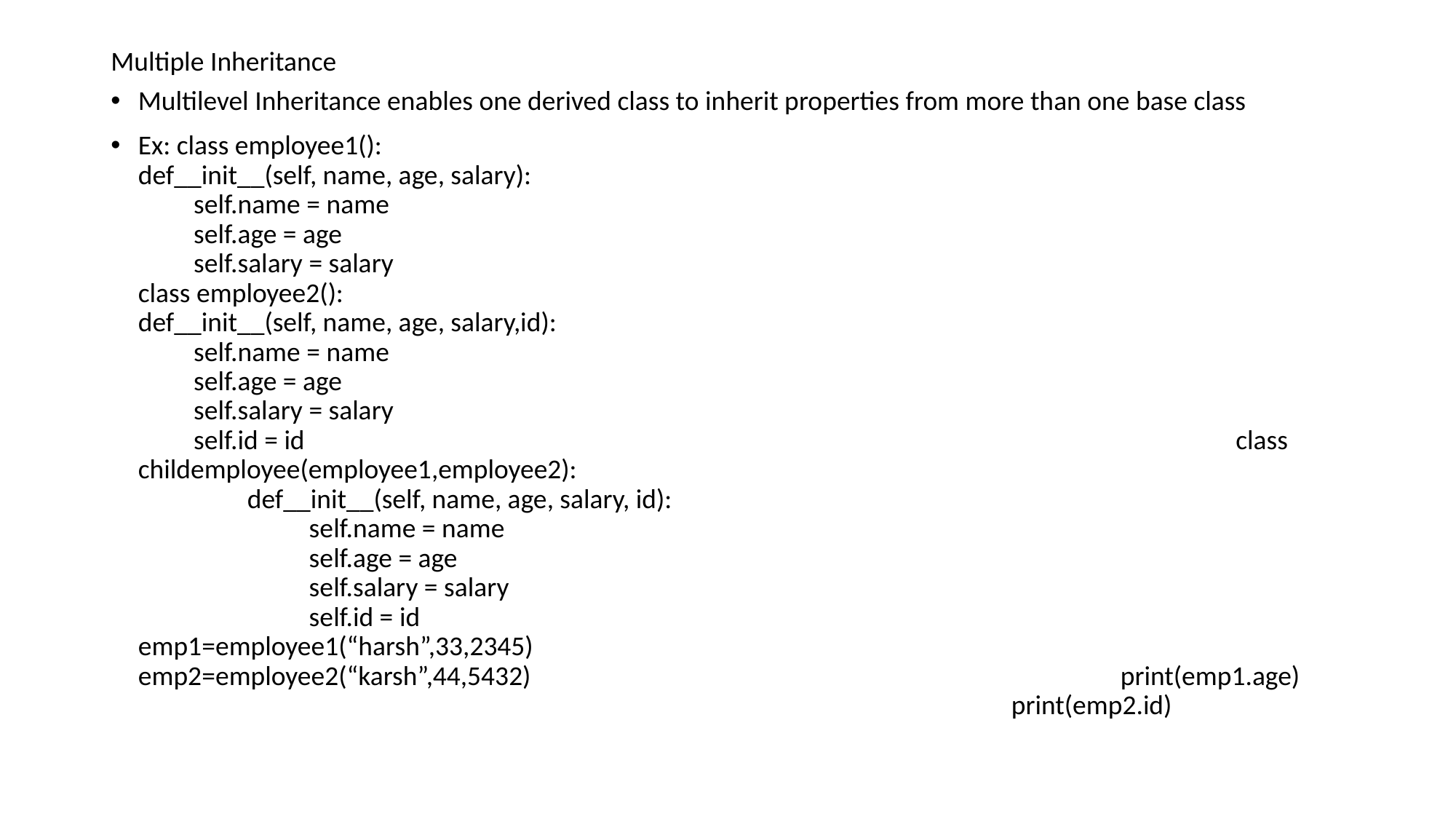

# Multiple Inheritance
Multilevel Inheritance enables one derived class to inherit properties from more than one base class
Ex: class employee1(): 									def__init__(self, name, age, salary): 								          self.name = name 									          self.age = age 										          self.salary = salary 							                                 class employee2(): 									def__init__(self, name, age, salary,id): 								          self.name = name 									          self.age = age 										          self.salary = salary 									          self.id = id							                      	 class childemployee(employee1,employee2): 								def__init__(self, name, age, salary, id): 								          self.name = name 									          self.age = age 										          self.salary = salary 									          self.id = id 									emp1=employee1(“harsh”,33,2345) 							emp2=employee2(“karsh”,44,5432) 						print(emp1.age) 									print(emp2.id)